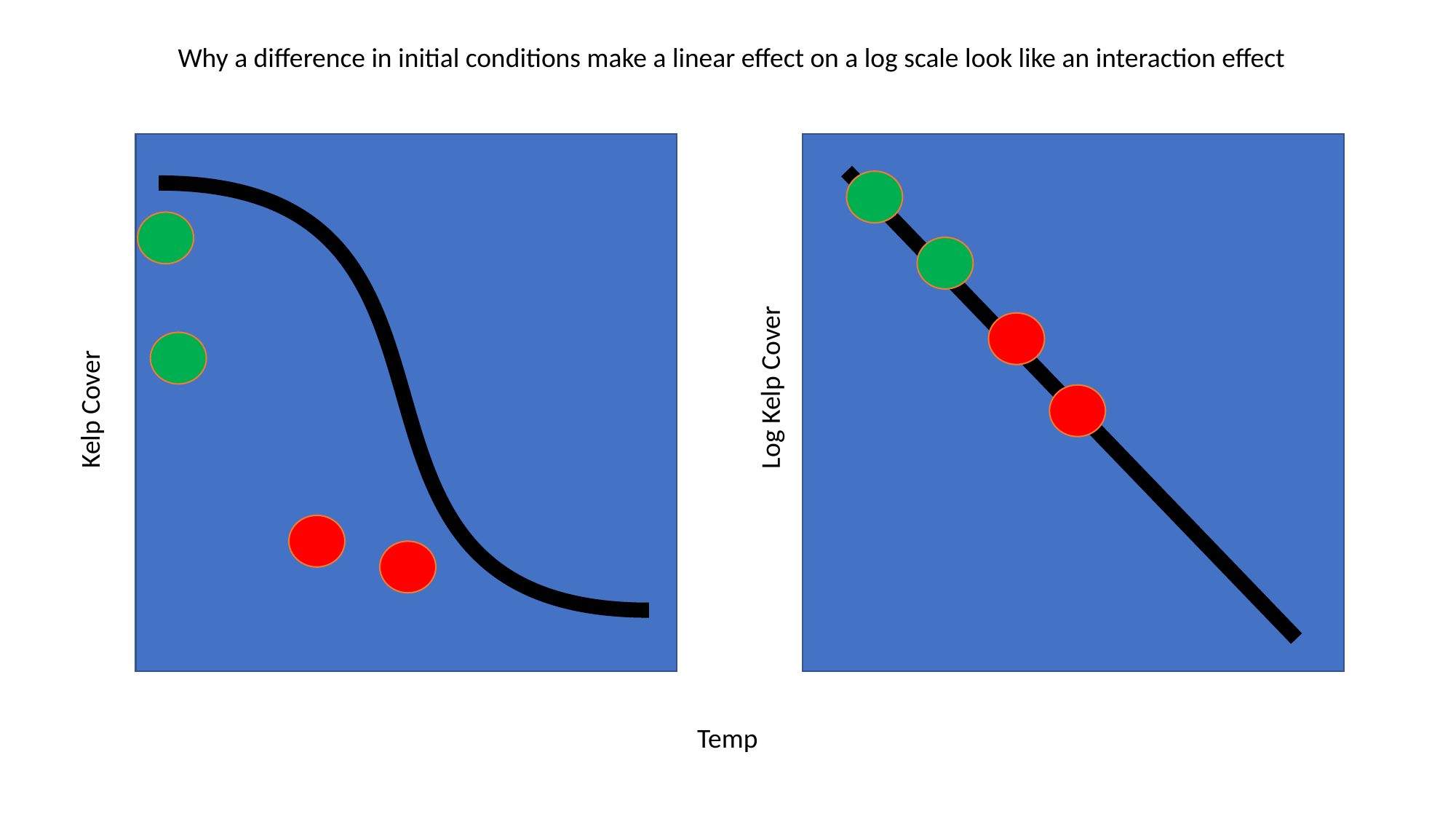

Why a difference in initial conditions make a linear effect on a log scale look like an interaction effect

Log Kelp Cover

Kelp Cover

Temp